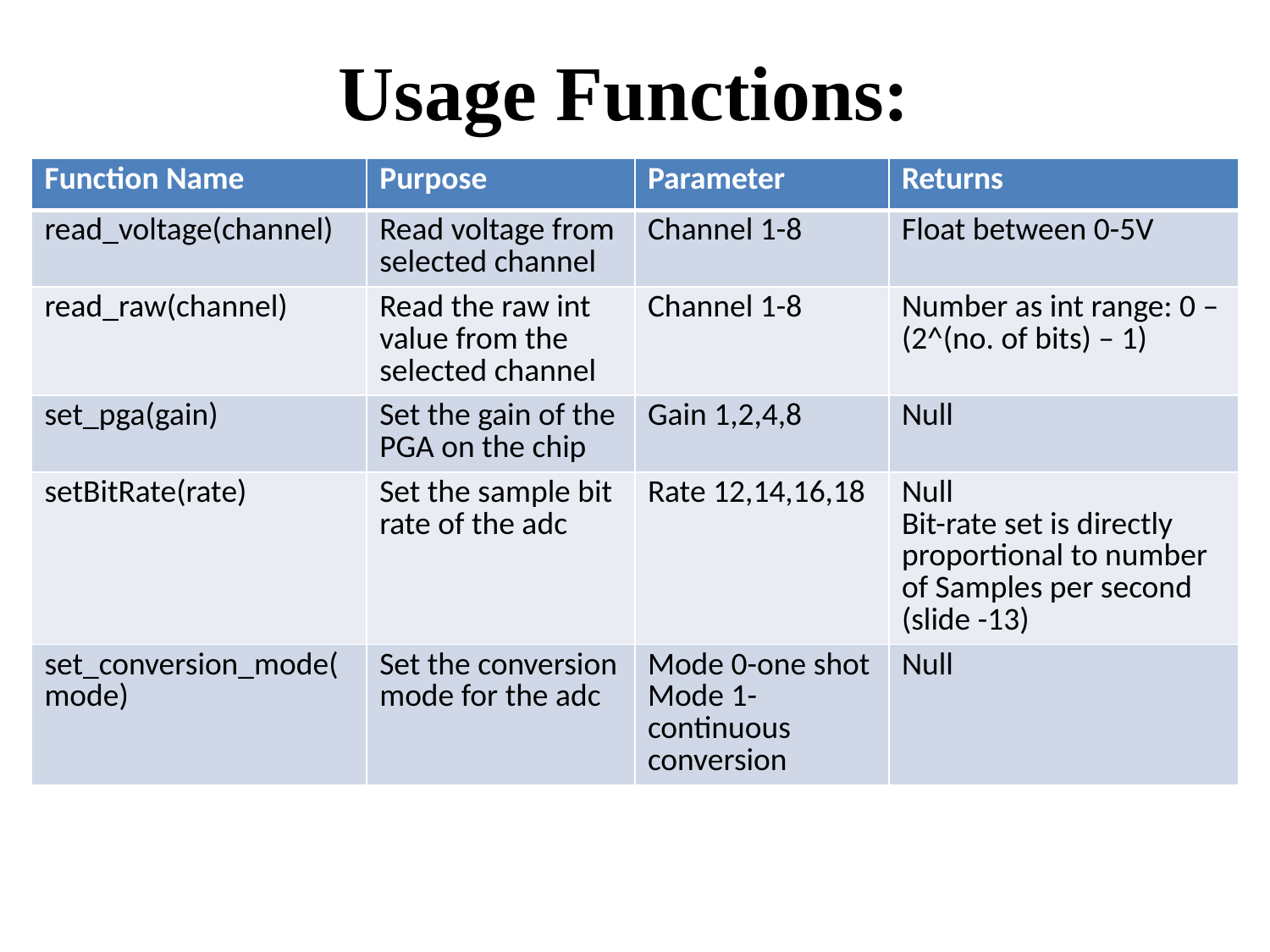

# Usage Functions:
| Function Name | Purpose | Parameter | Returns |
| --- | --- | --- | --- |
| read\_voltage(channel) | Read voltage from selected channel | Channel 1-8 | Float between 0-5V |
| read\_raw(channel) | Read the raw int value from the selected channel | Channel 1-8 | Number as int range: 0 – (2^(no. of bits) – 1) |
| set\_pga(gain) | Set the gain of the PGA on the chip | Gain 1,2,4,8 | Null |
| setBitRate(rate) | Set the sample bit rate of the adc | Rate 12,14,16,18 | Null Bit-rate set is directly proportional to number of Samples per second (slide -13) |
| set\_conversion\_mode(mode) | Set the conversion mode for the adc | Mode 0-one shot Mode 1-continuous conversion | Null |